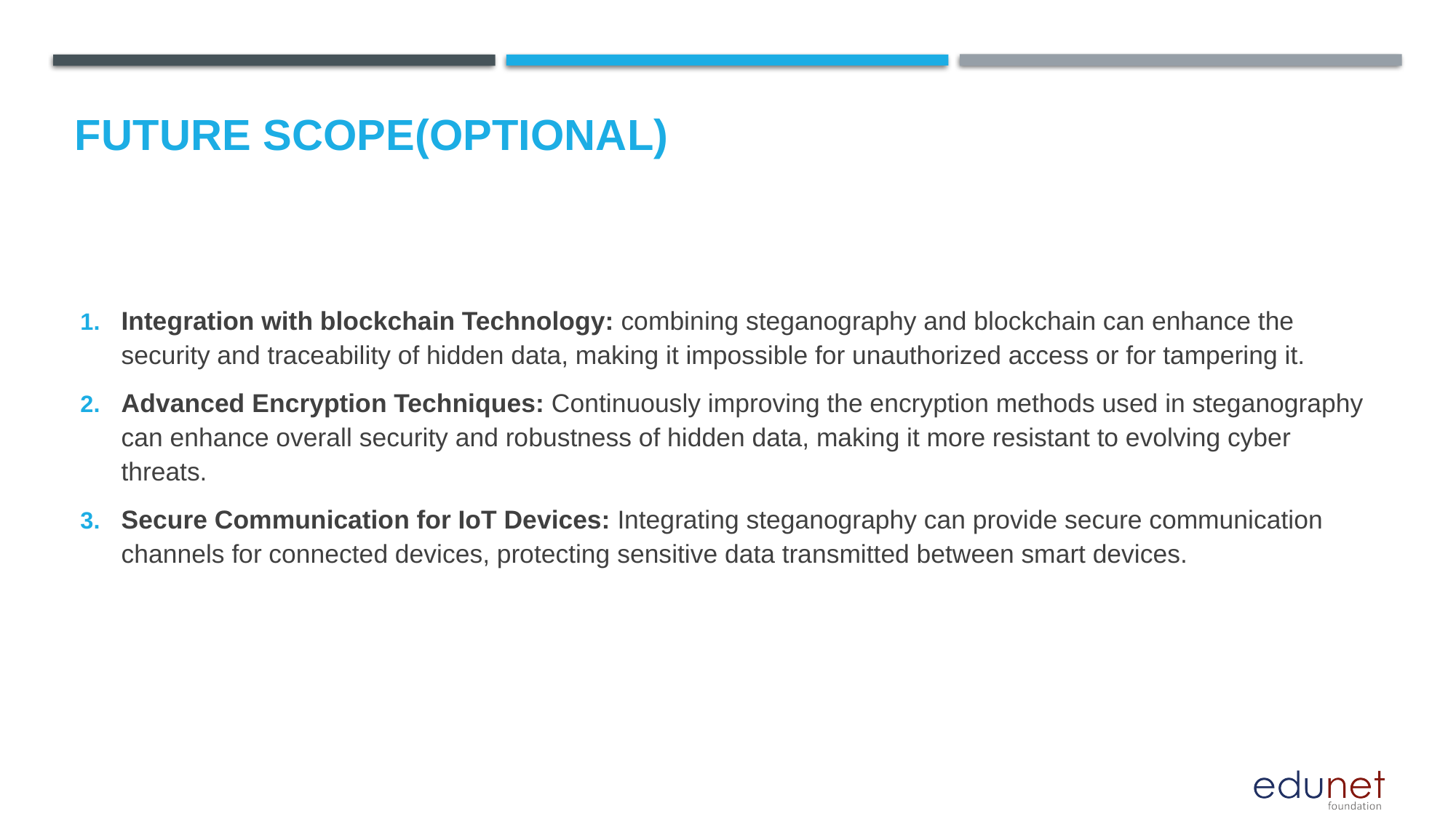

Future scope(optional)
Integration with blockchain Technology: combining steganography and blockchain can enhance the security and traceability of hidden data, making it impossible for unauthorized access or for tampering it.
Advanced Encryption Techniques: Continuously improving the encryption methods used in steganography can enhance overall security and robustness of hidden data, making it more resistant to evolving cyber threats.
Secure Communication for IoT Devices: Integrating steganography can provide secure communication channels for connected devices, protecting sensitive data transmitted between smart devices.